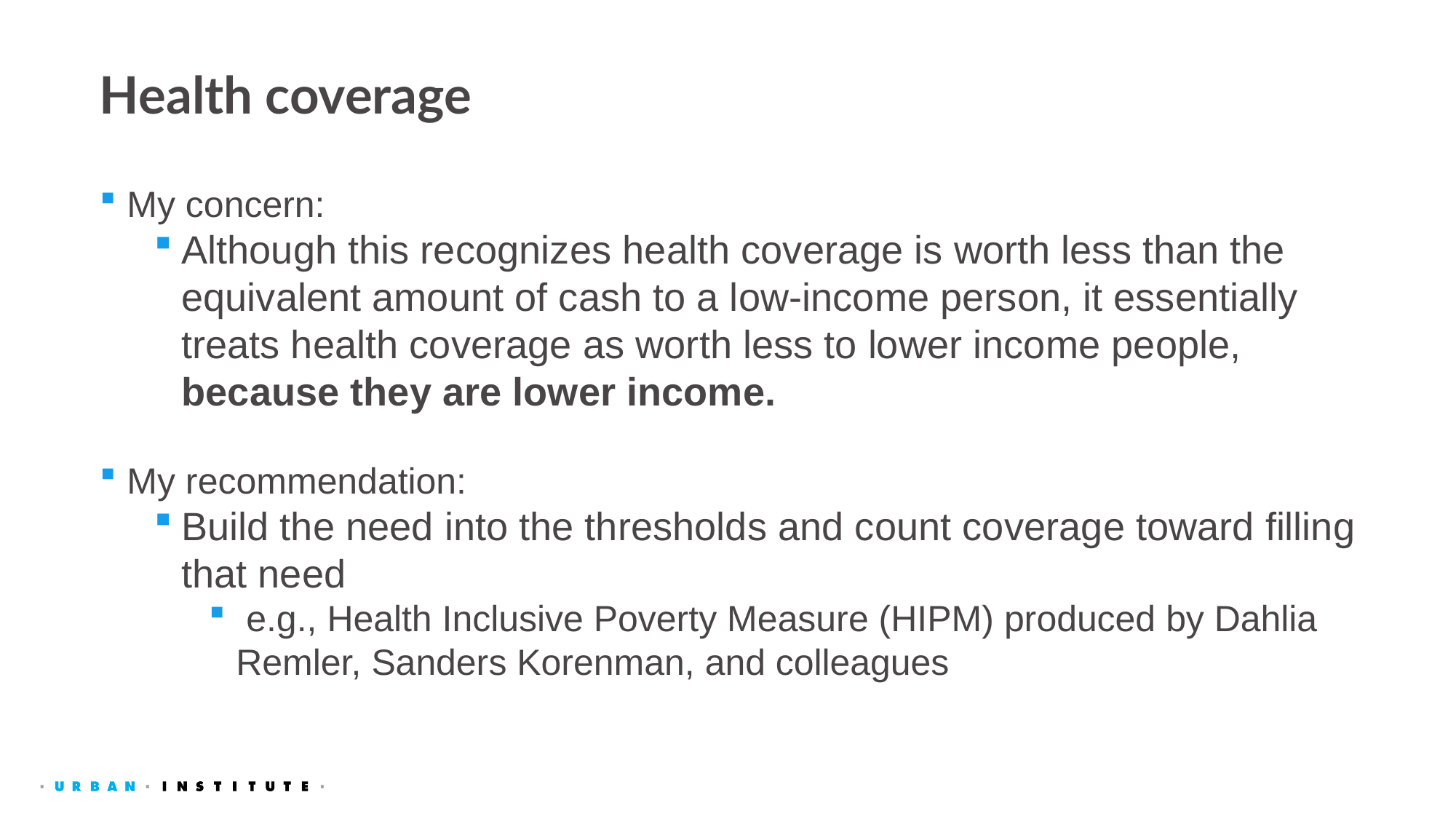

# Health coverage

My concern:
Although this recognizes health coverage is worth less than the equivalent amount of cash to a low-income person, it essentially treats health coverage as worth less to lower income people, because they are lower income.

My recommendation:
Build the need into the thresholds and count coverage toward filling that need
 e.g., Health Inclusive Poverty Measure (HIPM) produced by Dahlia Remler, Sanders Korenman, and colleagues